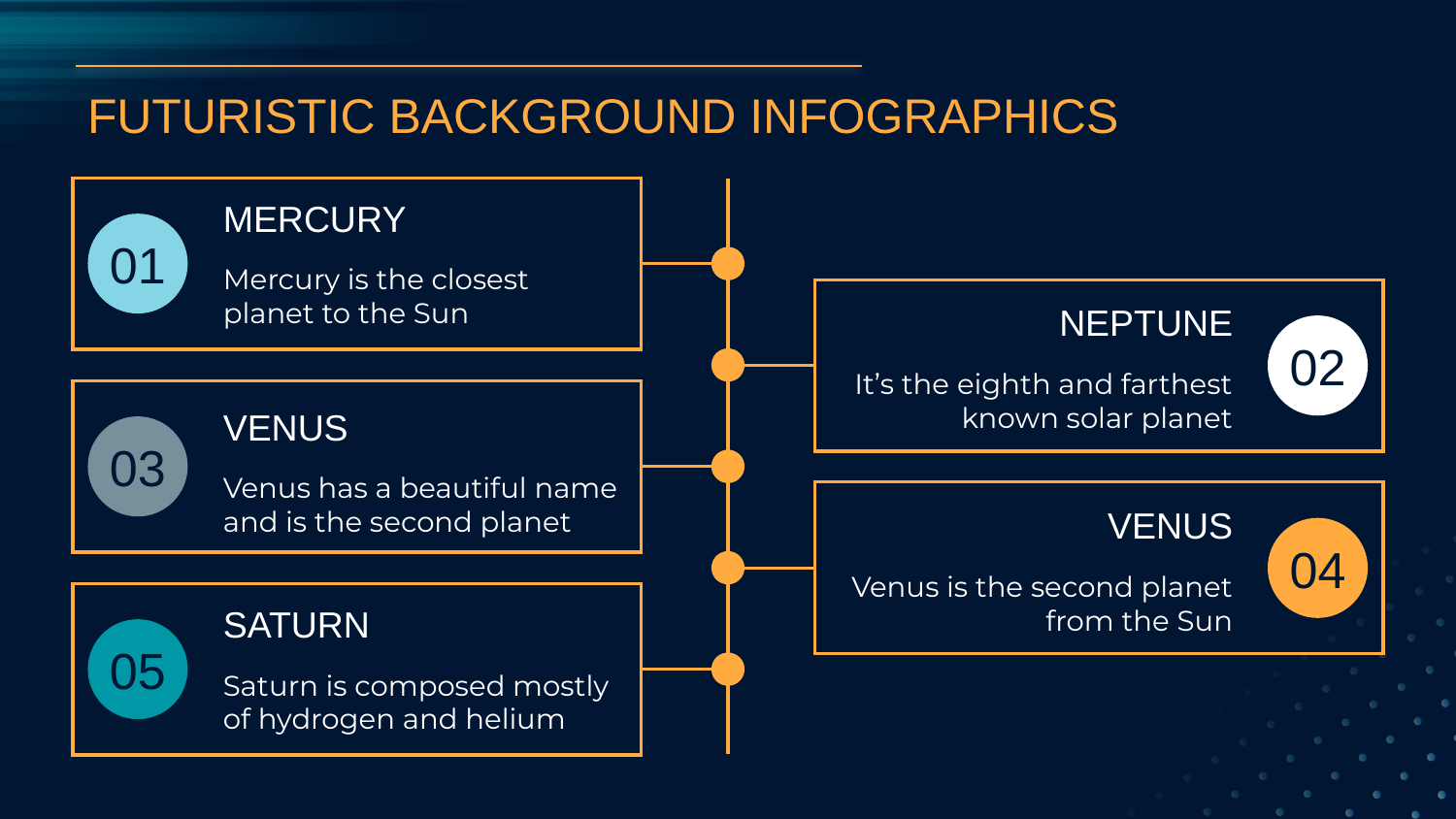

# FUTURISTIC BACKGROUND INFOGRAPHICS
MERCURY

01

02

03

04

05

Mercury is the closest planet to the Sun
NEPTUNE
It’s the eighth and farthest known solar planet
VENUS
Venus has a beautiful name and is the second planet
VENUS
Venus is the second planet from the Sun
SATURN
Saturn is composed mostly of hydrogen and helium